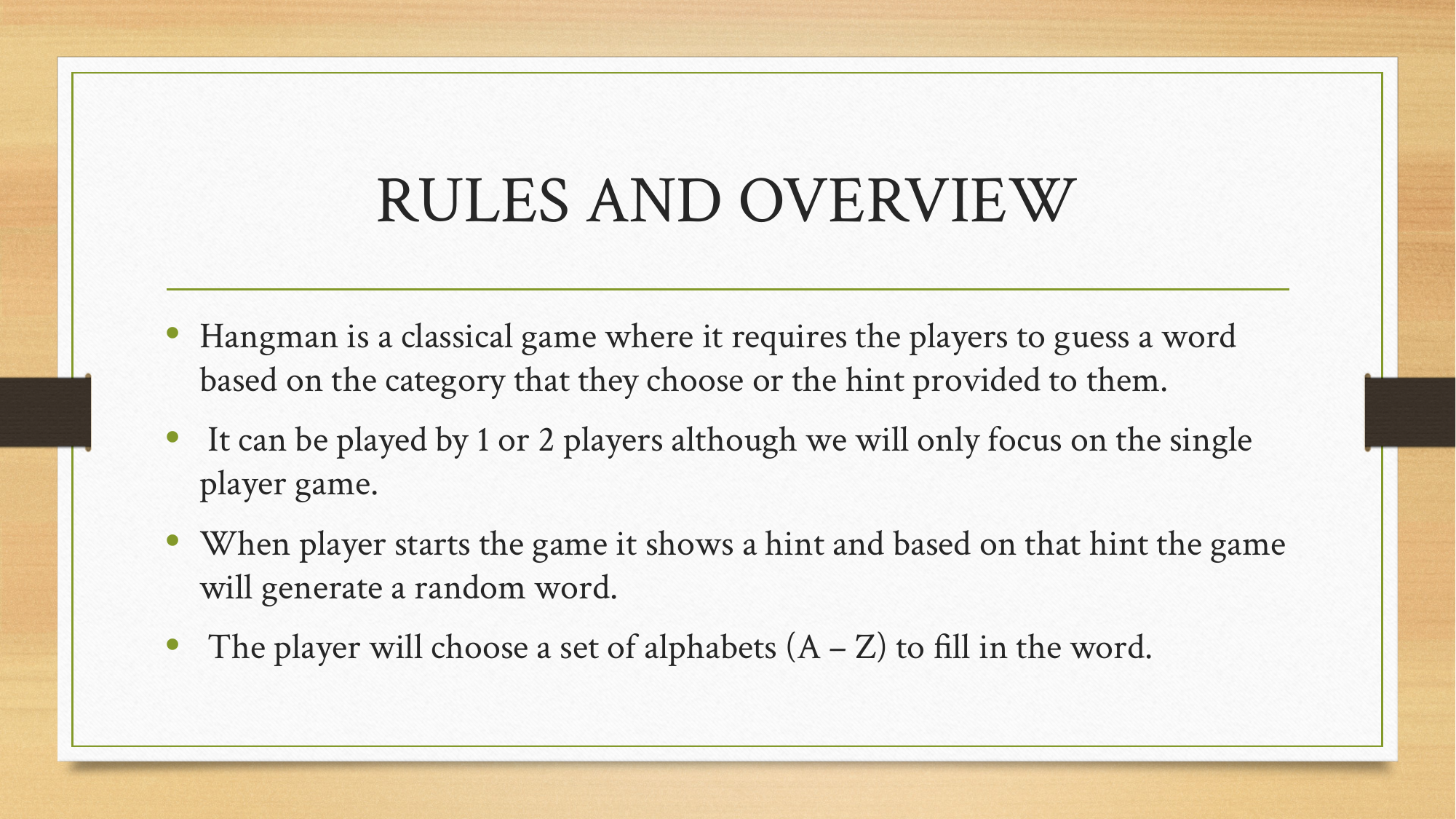

# RULES AND OVERVIEW
Hangman is a classical game where it requires the players to guess a word based on the category that they choose or the hint provided to them.
 It can be played by 1 or 2 players although we will only focus on the single player game.
When player starts the game it shows a hint and based on that hint the game will generate a random word.
 The player will choose a set of alphabets (A – Z) to fill in the word.